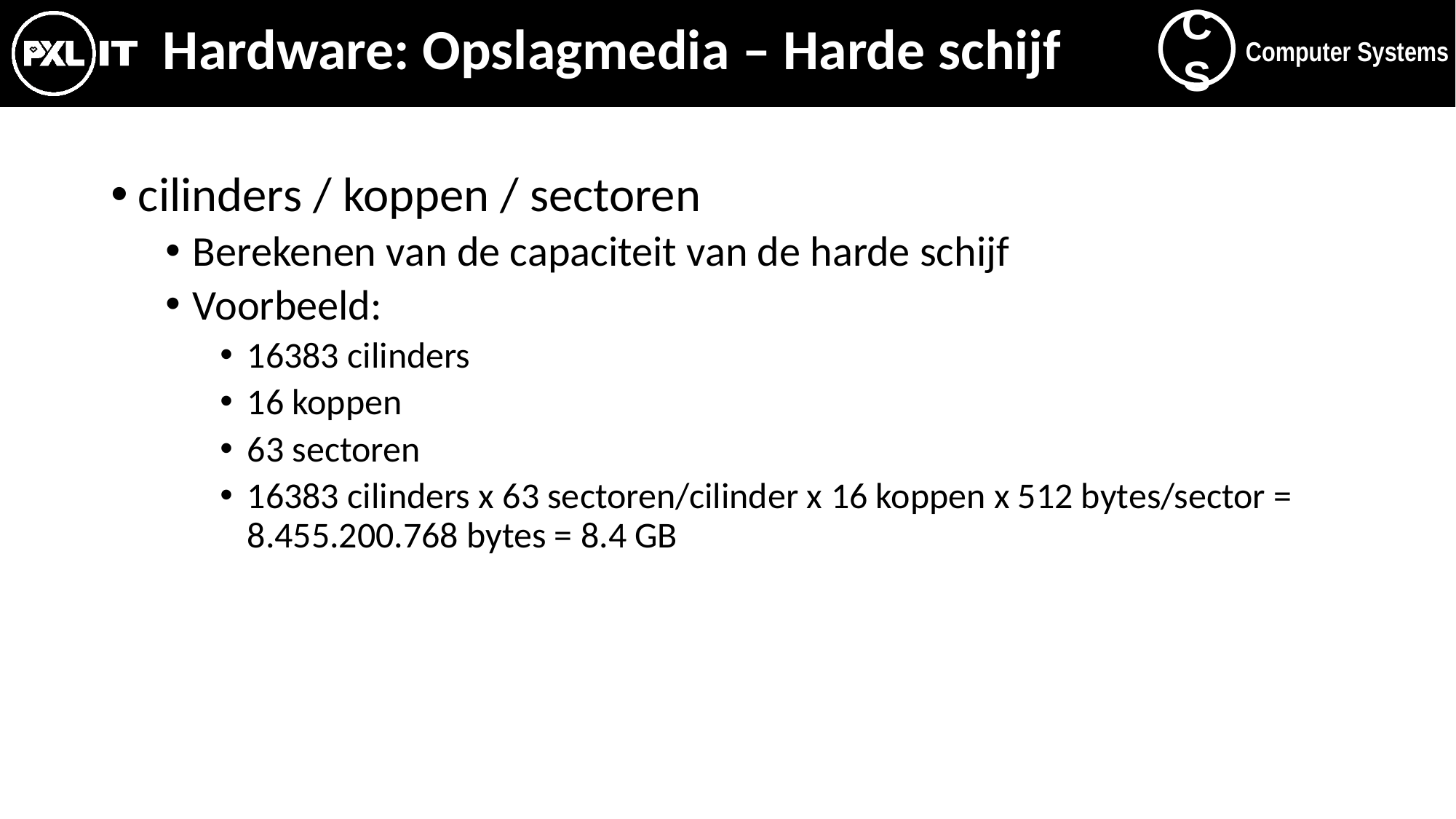

# Hardware: Opslagmedia – Harde schijf
cilinders / koppen / sectoren
Berekenen van de capaciteit van de harde schijf
Voorbeeld:
16383 cilinders
16 koppen
63 sectoren
16383 cilinders x 63 sectoren/cilinder x 16 koppen x 512 bytes/sector = 8.455.200.768 bytes = 8.4 GB